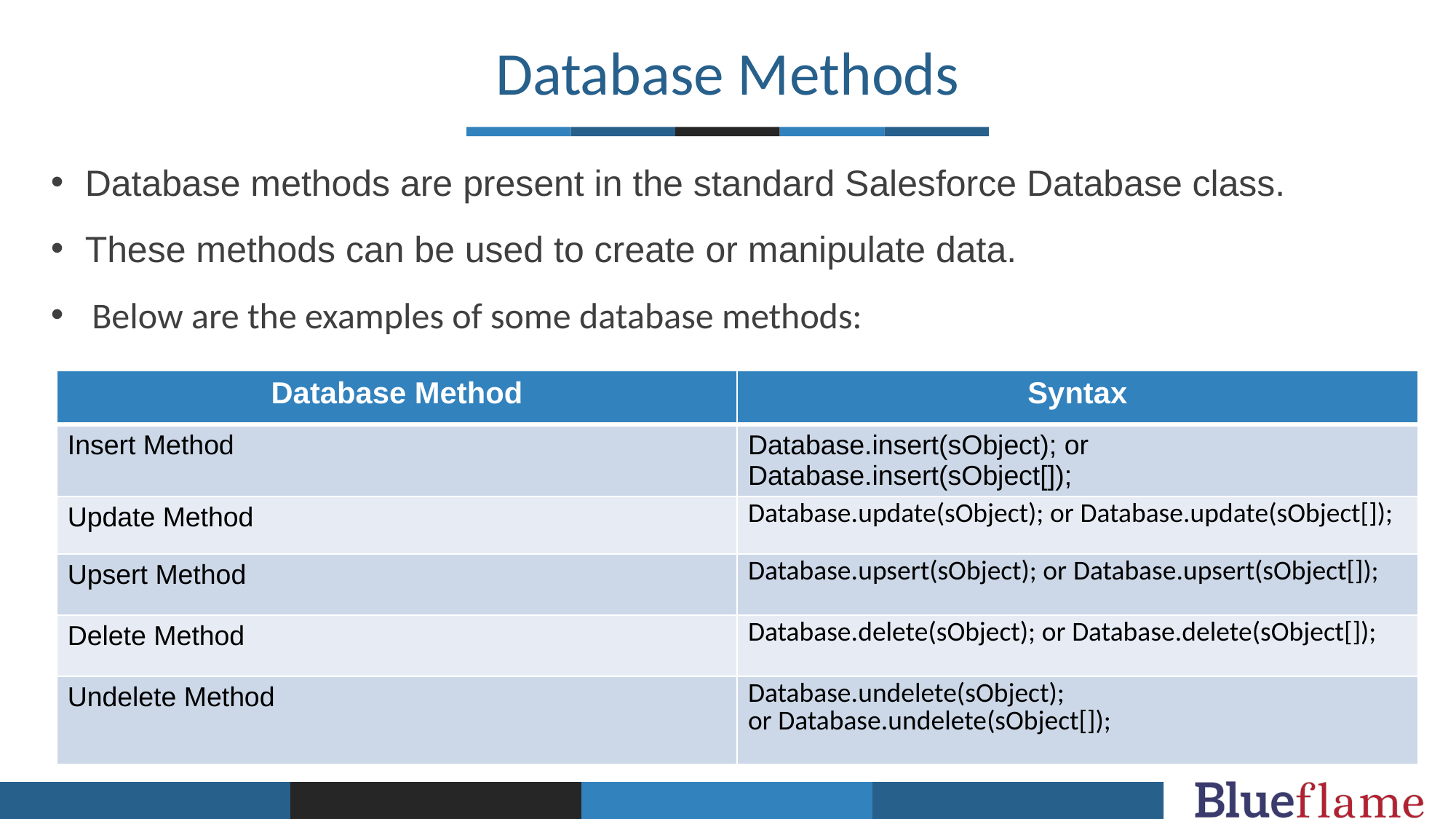

Database Methods
Database methods are present in the standard Salesforce Database class.
These methods can be used to create or manipulate data.
Below are the examples of some database methods:

| Database Method | Syntax |
| --- | --- |
| Insert Method | Database.insert(sObject); or Database.insert(sObject[]); |
| Update Method | Database.update(sObject); or Database.update(sObject[]); |
| Upsert Method | Database.upsert(sObject); or Database.upsert(sObject[]); |
| Delete Method | Database.delete(sObject); or Database.delete(sObject[]); |
| Undelete Method | Database.undelete(sObject); or Database.undelete(sObject[]); |